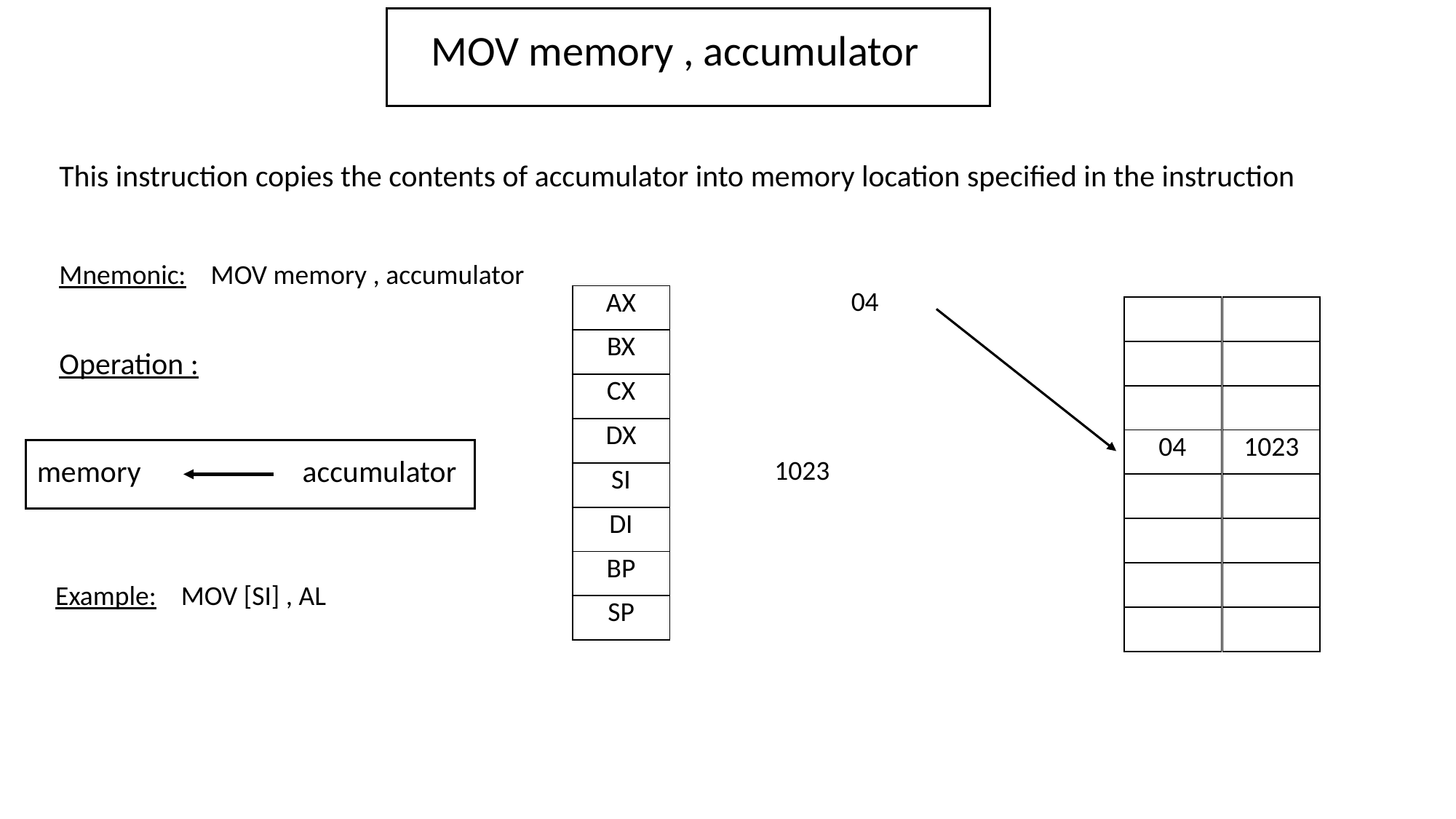

# MOV memory , accumulator

This instruction copies the contents of accumulator into memory location specified in the instruction

Mnemonic:    MOV memory , accumulator

|  | 04 |
| --- | --- |
|  |  |
|  |  |
|  |  |
| 1023 |  |
|  |  |
|  |  |
|  |  |
| AX |
| --- |
| BX |
| CX |
| DX |
| SI |
| DI |
| BP |
| SP |
|  |
| --- |
|  |
|  |
| 04 |
|  |
|  |
|  |
|  |
|  |
| --- |
|  |
|  |
| 1023 |
|  |
|  |
|  |
|  |
Operation :

memory

accumulator

Example:    MOV [SI] , AL